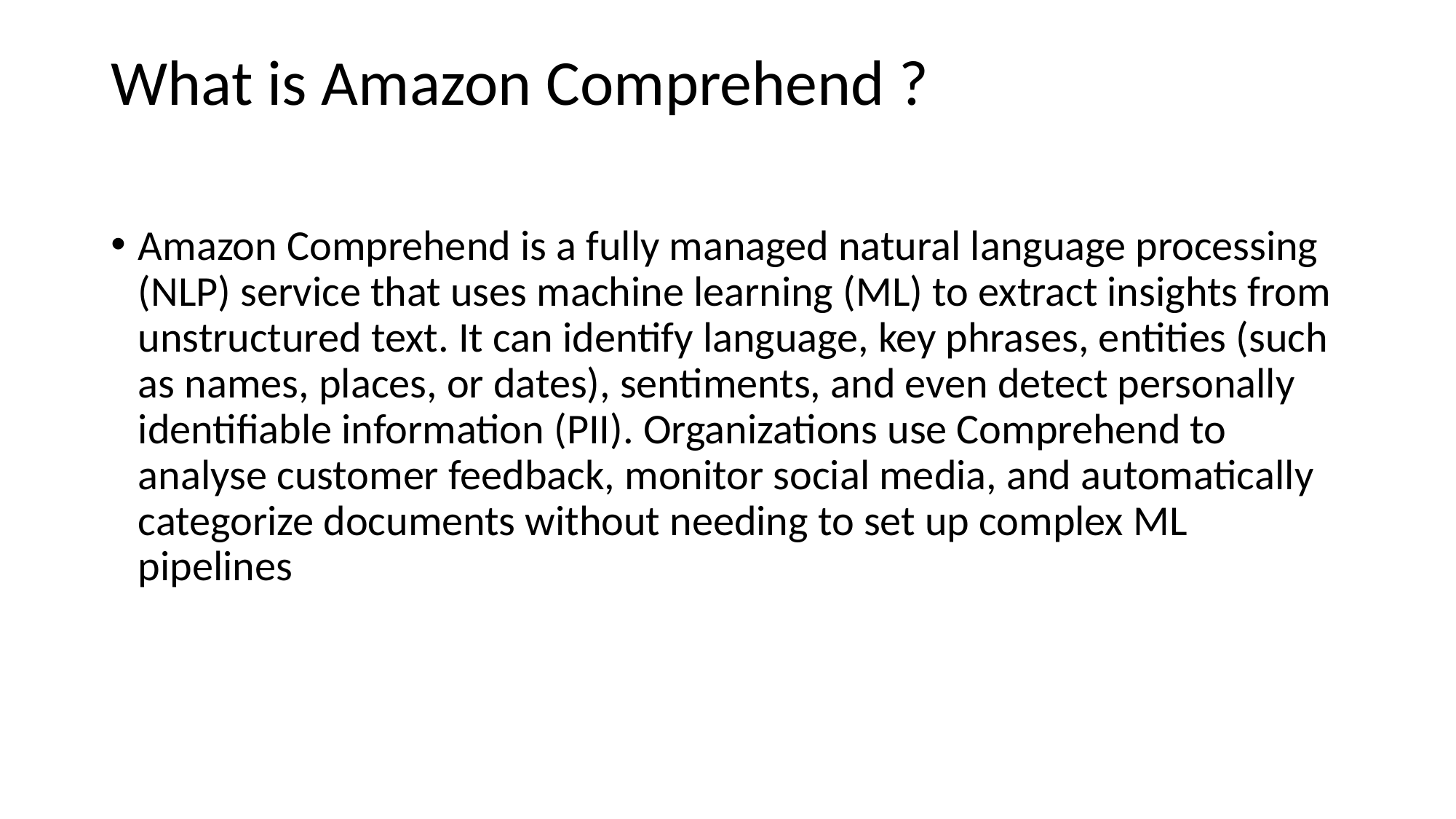

# What is Amazon Comprehend ?
Amazon Comprehend is a fully managed natural language processing (NLP) service that uses machine learning (ML) to extract insights from unstructured text. It can identify language, key phrases, entities (such as names, places, or dates), sentiments, and even detect personally identifiable information (PII). Organizations use Comprehend to analyse customer feedback, monitor social media, and automatically categorize documents without needing to set up complex ML pipelines